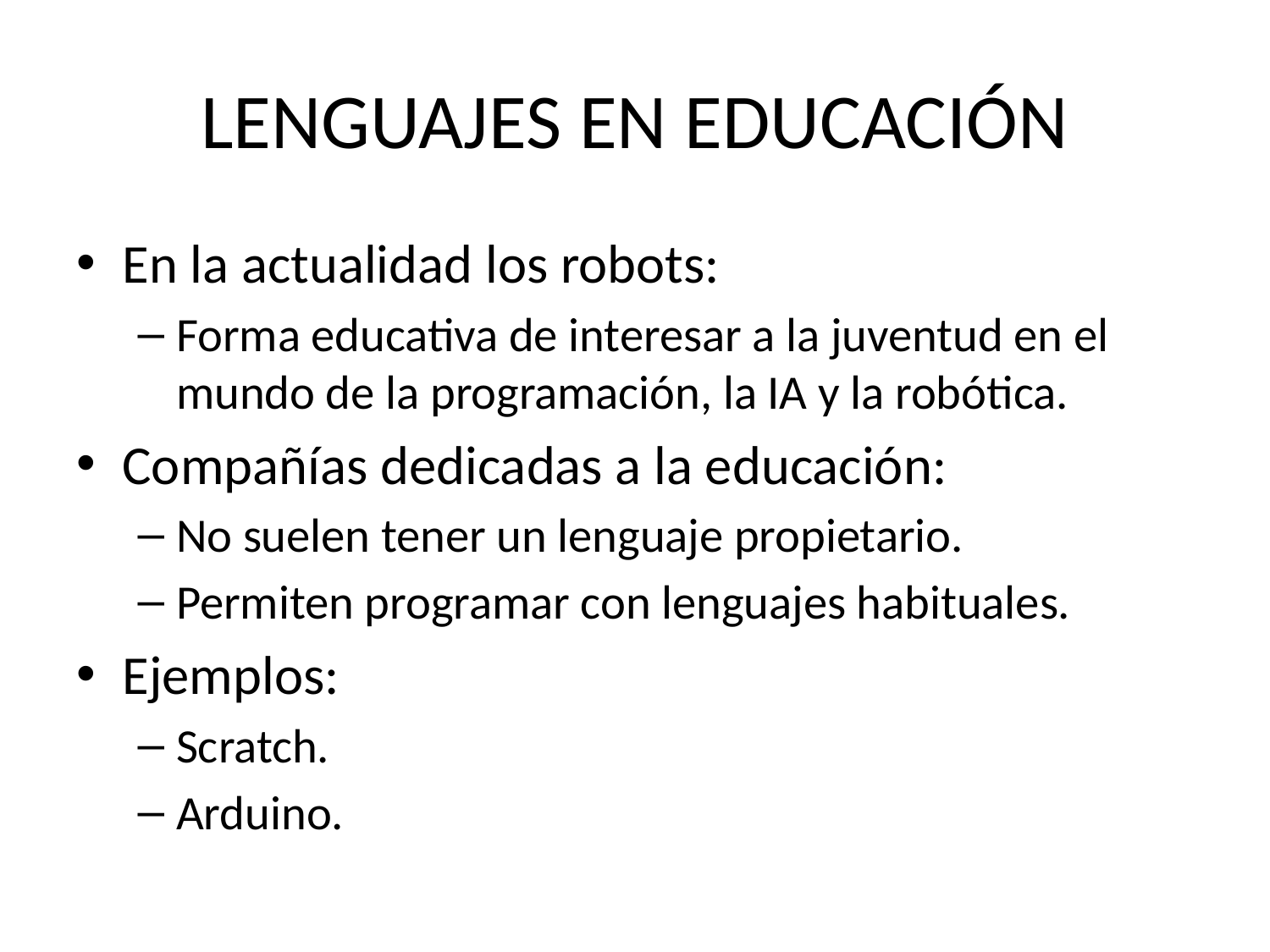

# LENGUAJES EN EDUCACIÓN
En la actualidad los robots:
Forma educativa de interesar a la juventud en el mundo de la programación, la IA y la robótica.
Compañías dedicadas a la educación:
No suelen tener un lenguaje propietario.
Permiten programar con lenguajes habituales.
Ejemplos:
Scratch.
Arduino.